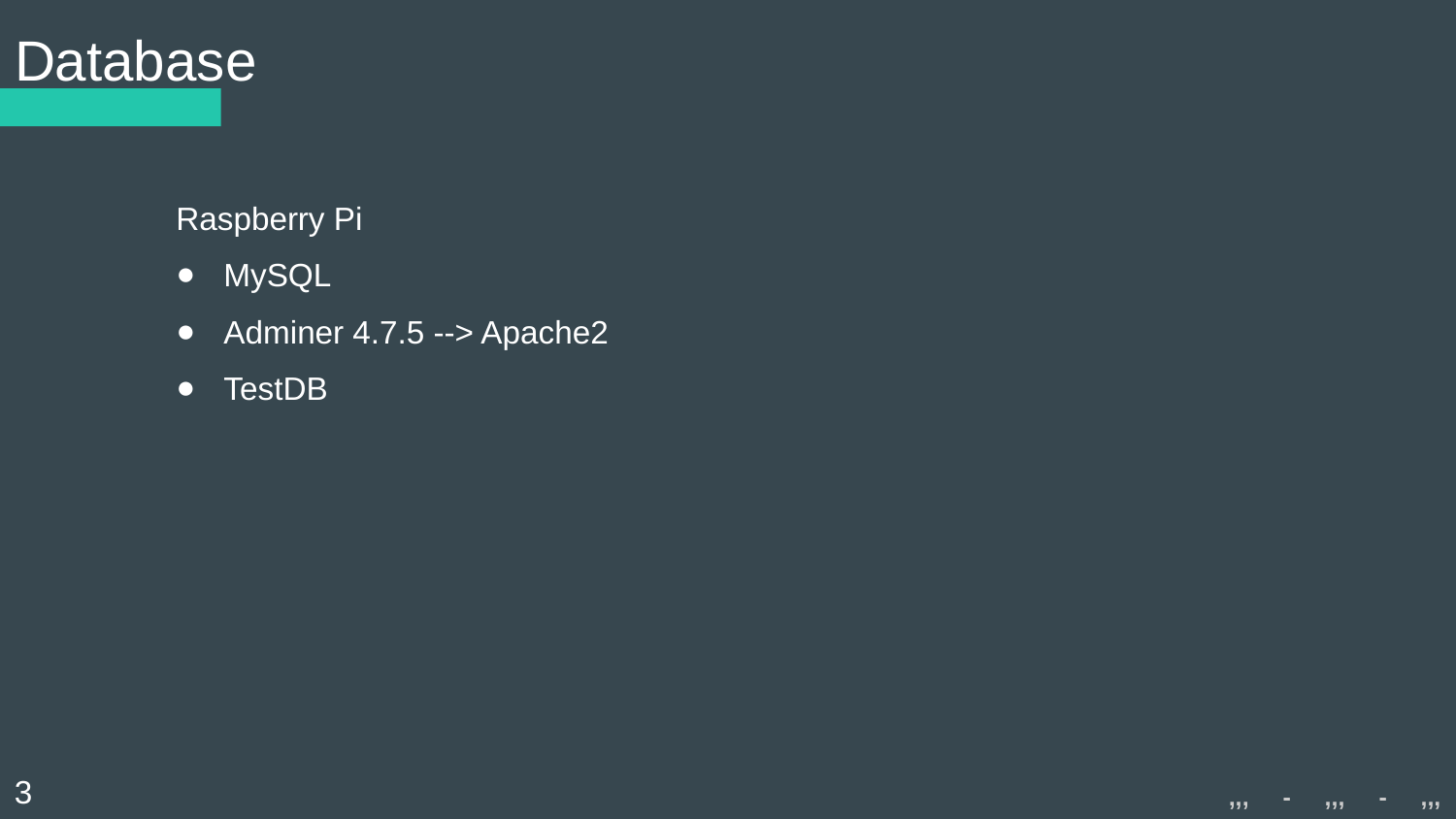

# Database
Raspberry Pi
MySQL
Adminer 4.7.5 --> Apache2
TestDB
3
,,,     -     ,,,     -     ,,,